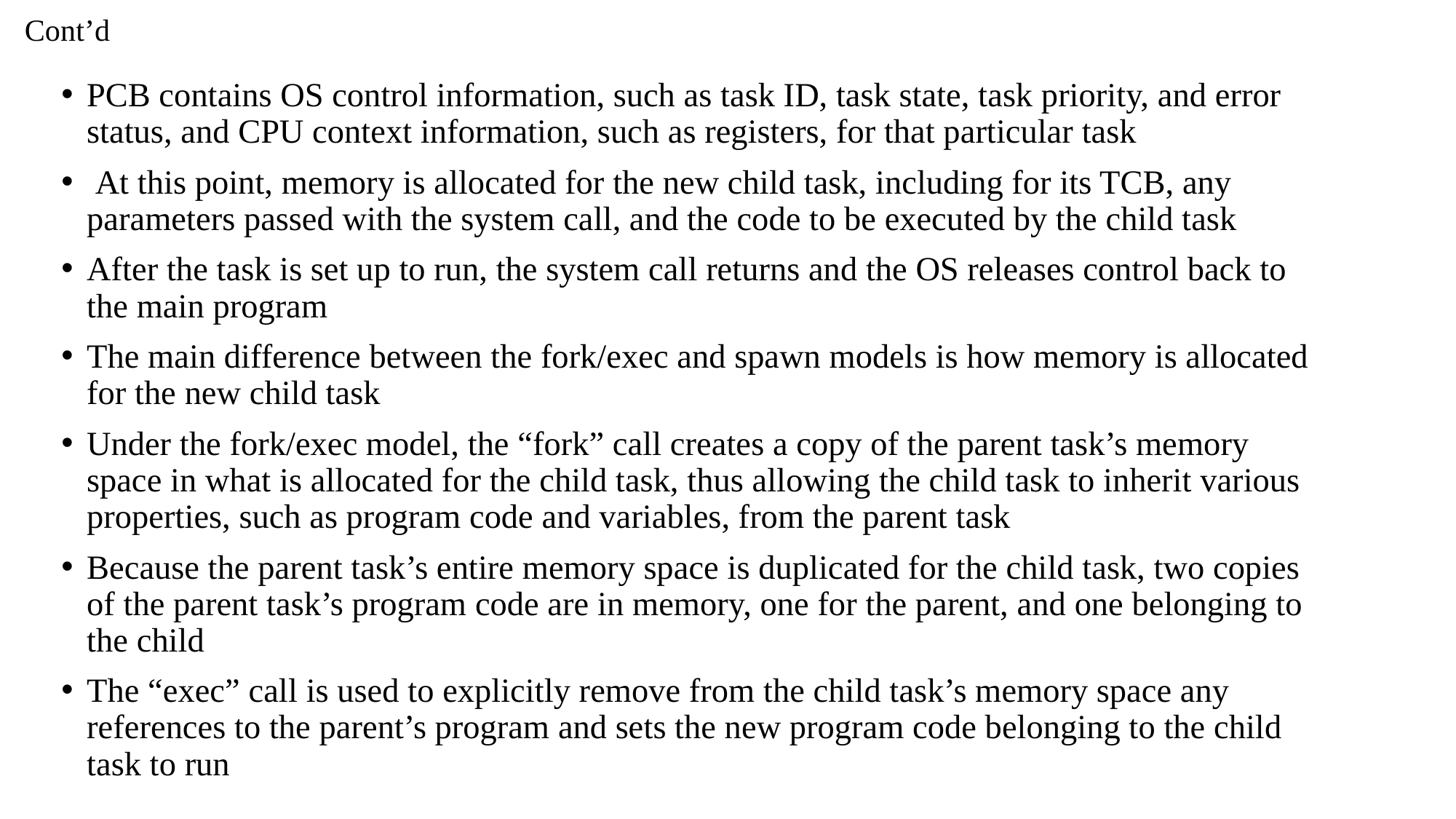

# Cont’d
PCB contains OS control information, such as task ID, task state, task priority, and error status, and CPU context information, such as registers, for that particular task
 At this point, memory is allocated for the new child task, including for its TCB, any parameters passed with the system call, and the code to be executed by the child task
After the task is set up to run, the system call returns and the OS releases control back to the main program
The main difference between the fork/exec and spawn models is how memory is allocated for the new child task
Under the fork/exec model, the “fork” call creates a copy of the parent task’s memory space in what is allocated for the child task, thus allowing the child task to inherit various properties, such as program code and variables, from the parent task
Because the parent task’s entire memory space is duplicated for the child task, two copies of the parent task’s program code are in memory, one for the parent, and one belonging to the child
The “exec” call is used to explicitly remove from the child task’s memory space any references to the parent’s program and sets the new program code belonging to the child task to run